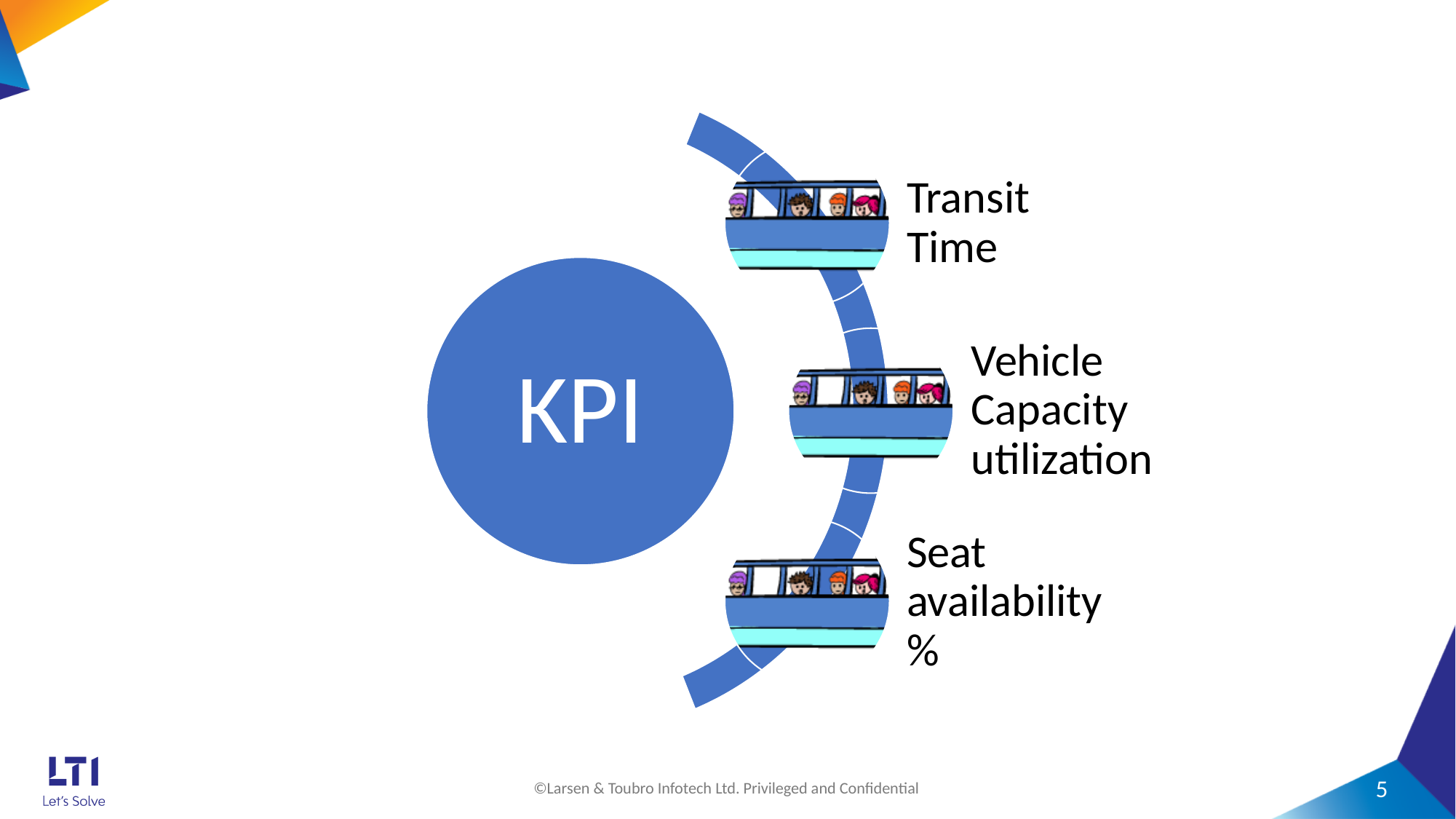

KPI
Transit Time
Vehicle Capacity  utilization
Seat availability %